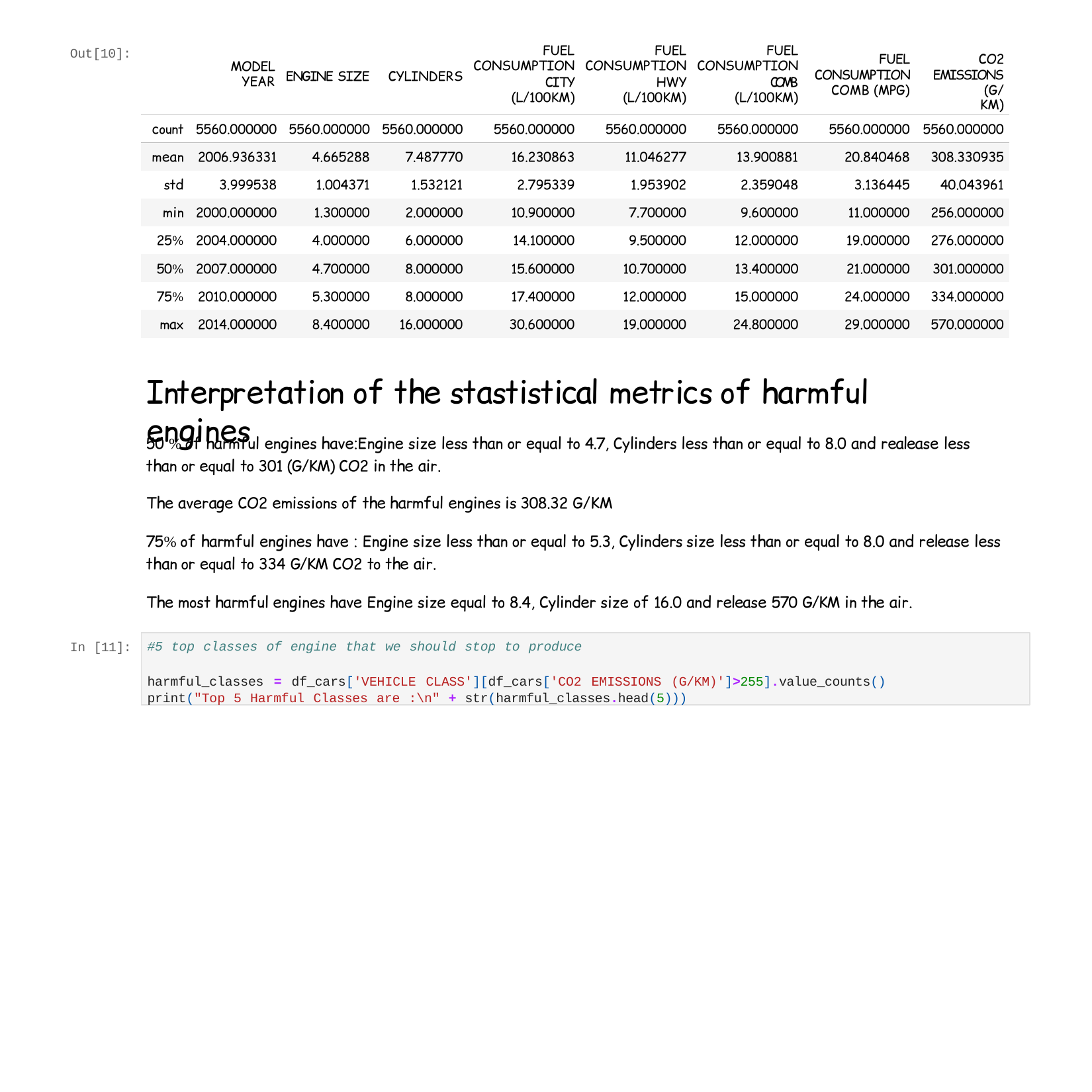

Out[10]:
|  | MODEL YEAR | ENGINE SIZE | CYLINDERS | FUEL CONSUMPTION CITY (L/100KM) | FUEL CONSUMPTION HWY (L/100KM) | FUEL CONSUMPTION COMB (L/100KM) | FUEL CONSUMPTION COMB (MPG) | CO2 EMISSIONS (G/KM) |
| --- | --- | --- | --- | --- | --- | --- | --- | --- |
| count | 5560.000000 | 5560.000000 | 5560.000000 | 5560.000000 | 5560.000000 | 5560.000000 | 5560.000000 | 5560.000000 |
| mean | 2006.936331 | 4.665288 | 7.487770 | 16.230863 | 11.046277 | 13.900881 | 20.840468 | 308.330935 |
| std | 3.999538 | 1.004371 | 1.532121 | 2.795339 | 1.953902 | 2.359048 | 3.136445 | 40.043961 |
| min | 2000.000000 | 1.300000 | 2.000000 | 10.900000 | 7.700000 | 9.600000 | 11.000000 | 256.000000 |
| 25% | 2004.000000 | 4.000000 | 6.000000 | 14.100000 | 9.500000 | 12.000000 | 19.000000 | 276.000000 |
| 50% | 2007.000000 | 4.700000 | 8.000000 | 15.600000 | 10.700000 | 13.400000 | 21.000000 | 301.000000 |
| 75% | 2010.000000 | 5.300000 | 8.000000 | 17.400000 | 12.000000 | 15.000000 | 24.000000 | 334.000000 |
| max | 2014.000000 | 8.400000 | 16.000000 | 30.600000 | 19.000000 | 24.800000 | 29.000000 | 570.000000 |
# Interpretation of the stastistical metrics of harmful engines
50 % of harmful engines have:Engine size less than or equal to 4.7, Cylinders less than or equal to 8.0 and realease less than or equal to 301 (G/KM) CO2 in the air.
The average CO2 emissions of the harmful engines is 308.32 G/KM
75% of harmful engines have : Engine size less than or equal to 5.3, Cylinders size less than or equal to 8.0 and release less than or equal to 334 G/KM CO2 to the air.
The most harmful engines have Engine size equal to 8.4, Cylinder size of 16.0 and release 570 G/KM in the air.
#5 top classes of engine that we should stop to produce

harmful_classes = df_cars['VEHICLE CLASS'][df_cars['CO2 EMISSIONS (G/KM)']>255].value_counts() print("Top 5 Harmful Classes are :\n" + str(harmful_classes.head(5)))
In [11]: